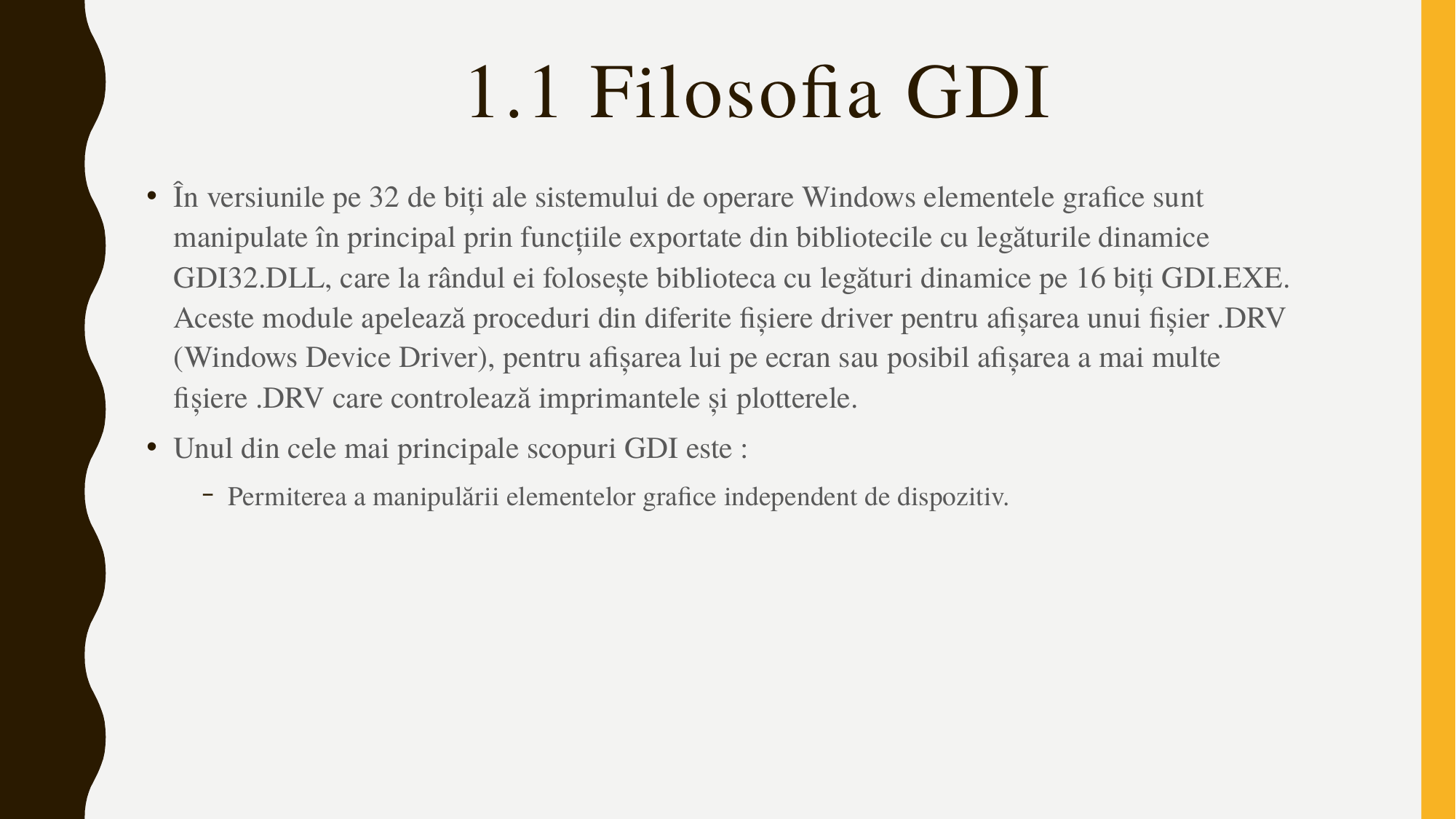

# 1.1 Filosofia GDI
În versiunile pe 32 de biți ale sistemului de operare Windows elementele grafice sunt manipulate în principal prin funcțiile exportate din bibliotecile cu legăturile dinamice GDI32.DLL, care la rândul ei folosește biblioteca cu legături dinamice pe 16 biți GDI.EXE. Aceste module apelează proceduri din diferite fișiere driver pentru afișarea unui fișier .DRV (Windows Device Driver), pentru afișarea lui pe ecran sau posibil afișarea a mai multe fișiere .DRV care controlează imprimantele și plotterele.
Unul din cele mai principale scopuri GDI este :
Permiterea a manipulării elementelor grafice independent de dispozitiv.